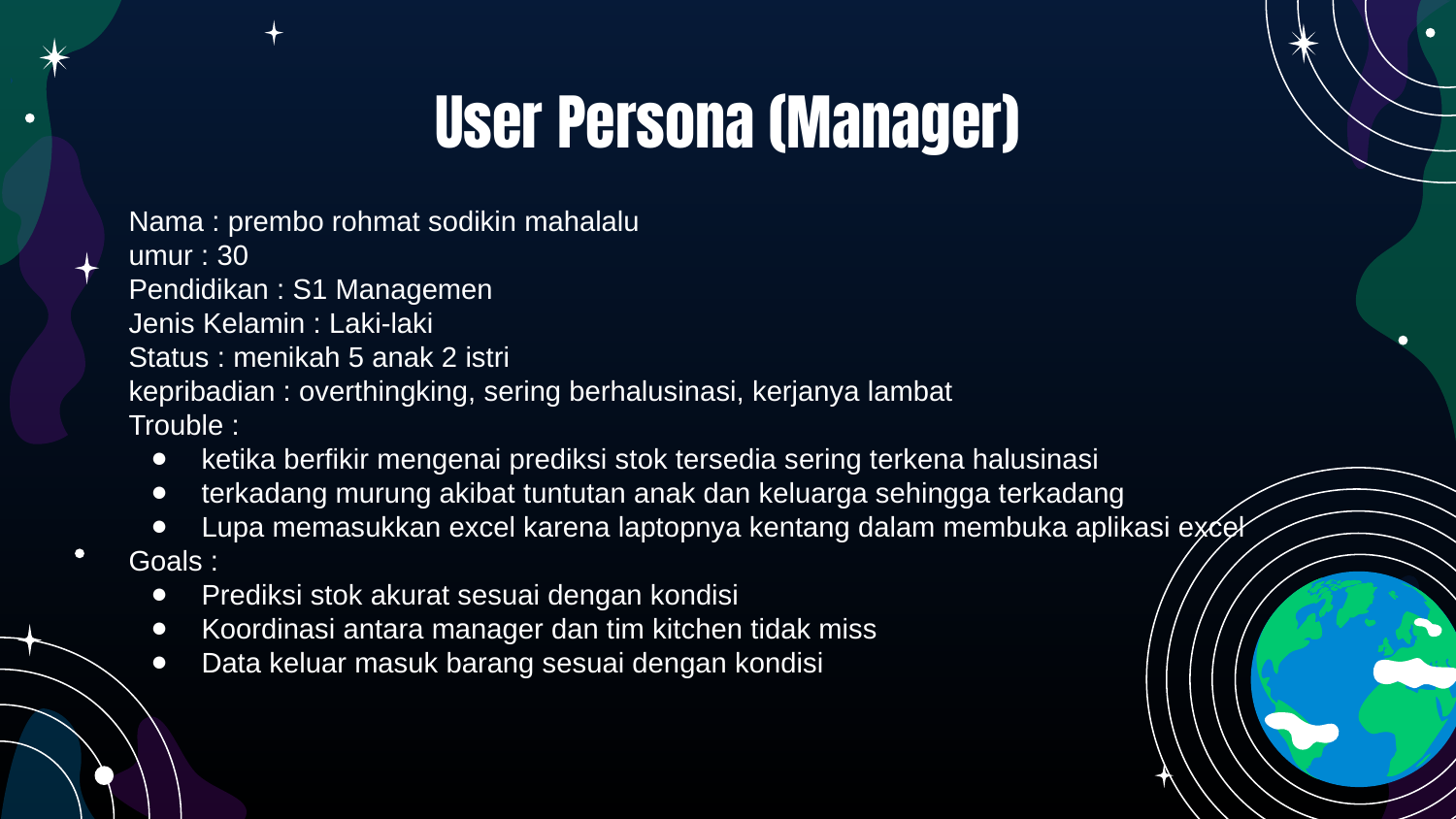

# User Persona (Manager)
Nama : prembo rohmat sodikin mahalalu
umur : 30
Pendidikan : S1 Managemen
Jenis Kelamin : Laki-laki
Status : menikah 5 anak 2 istri
kepribadian : overthingking, sering berhalusinasi, kerjanya lambat
Trouble :
ketika berfikir mengenai prediksi stok tersedia sering terkena halusinasi
terkadang murung akibat tuntutan anak dan keluarga sehingga terkadang
Lupa memasukkan excel karena laptopnya kentang dalam membuka aplikasi excel
Goals :
Prediksi stok akurat sesuai dengan kondisi
Koordinasi antara manager dan tim kitchen tidak miss
Data keluar masuk barang sesuai dengan kondisi